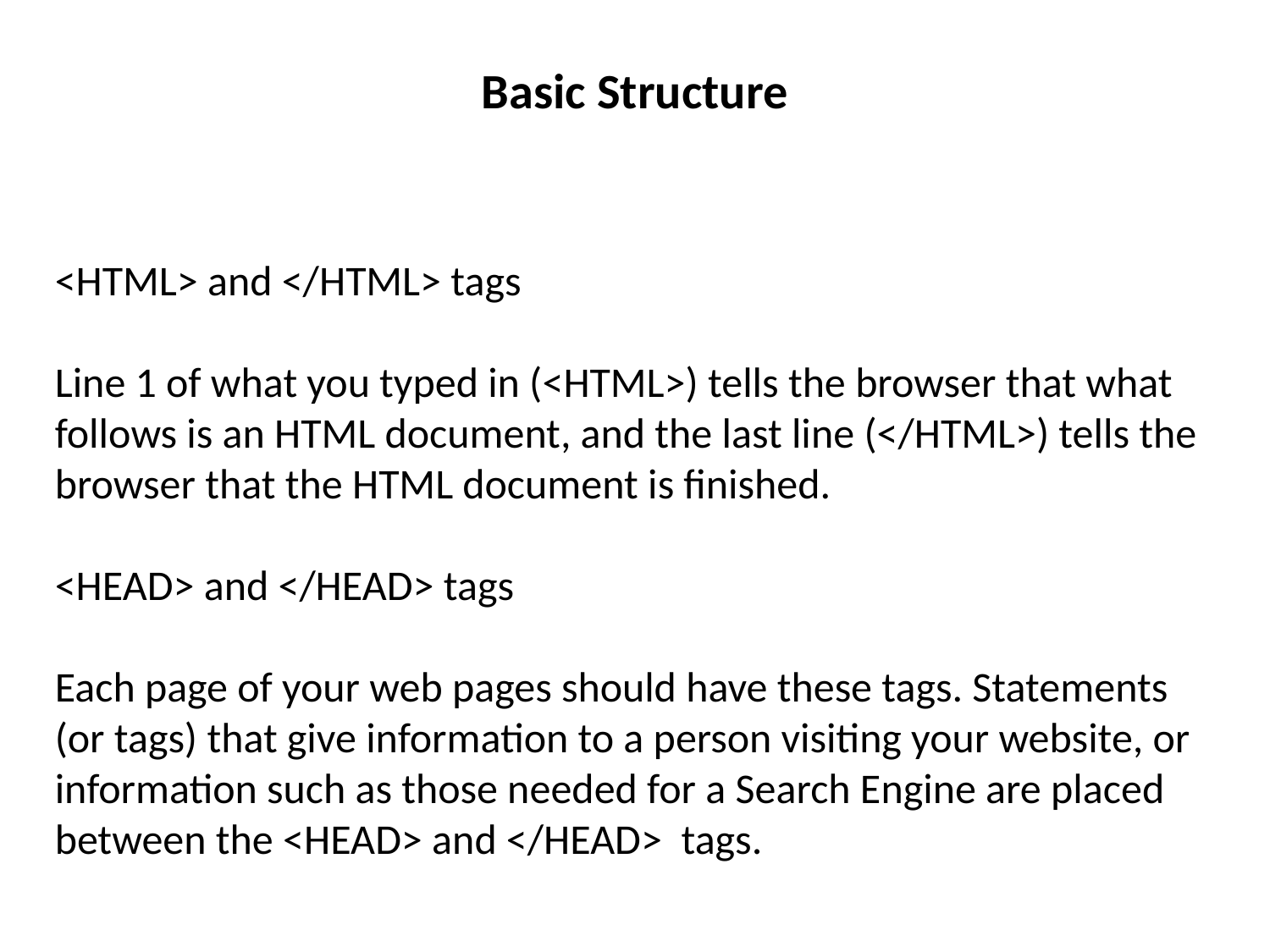

Basic Structure

<HTML> and </HTML> tags

Line 1 of what you typed in (<HTML>) tells the browser that what follows is an HTML document, and the last line (</HTML>) tells the browser that the HTML document is finished.

<HEAD> and </HEAD> tags

Each page of your web pages should have these tags. Statements (or tags) that give information to a person visiting your website, or information such as those needed for a Search Engine are placed between the <HEAD> and </HEAD>  tags.